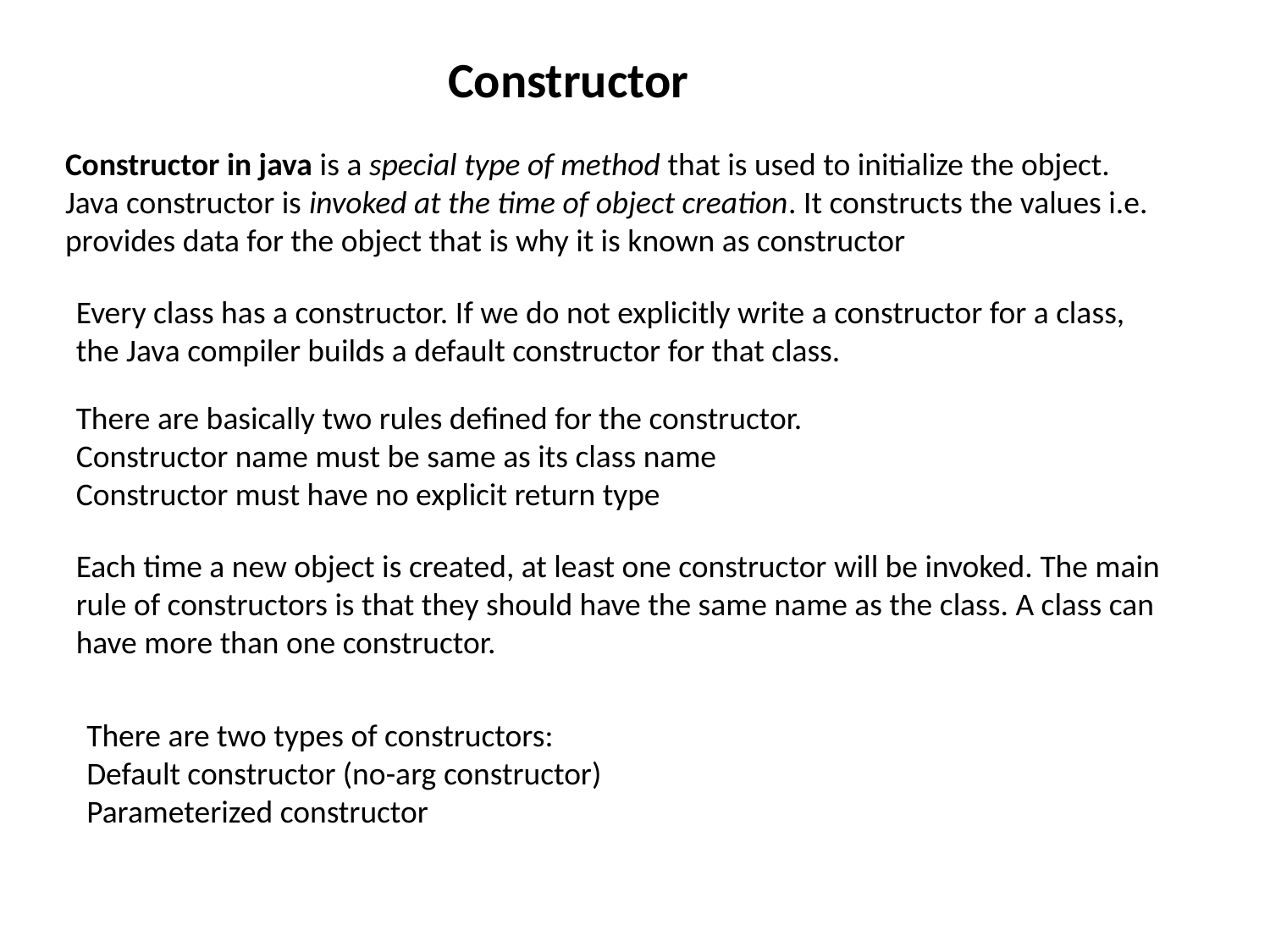

Constructor
Constructor in java is a special type of method that is used to initialize the object.
Java constructor is invoked at the time of object creation. It constructs the values i.e. provides data for the object that is why it is known as constructor
Every class has a constructor. If we do not explicitly write a constructor for a class, the Java compiler builds a default constructor for that class.
There are basically two rules defined for the constructor.
Constructor name must be same as its class name
Constructor must have no explicit return type
Each time a new object is created, at least one constructor will be invoked. The main rule of constructors is that they should have the same name as the class. A class can have more than one constructor.
There are two types of constructors:
Default constructor (no-arg constructor)
Parameterized constructor